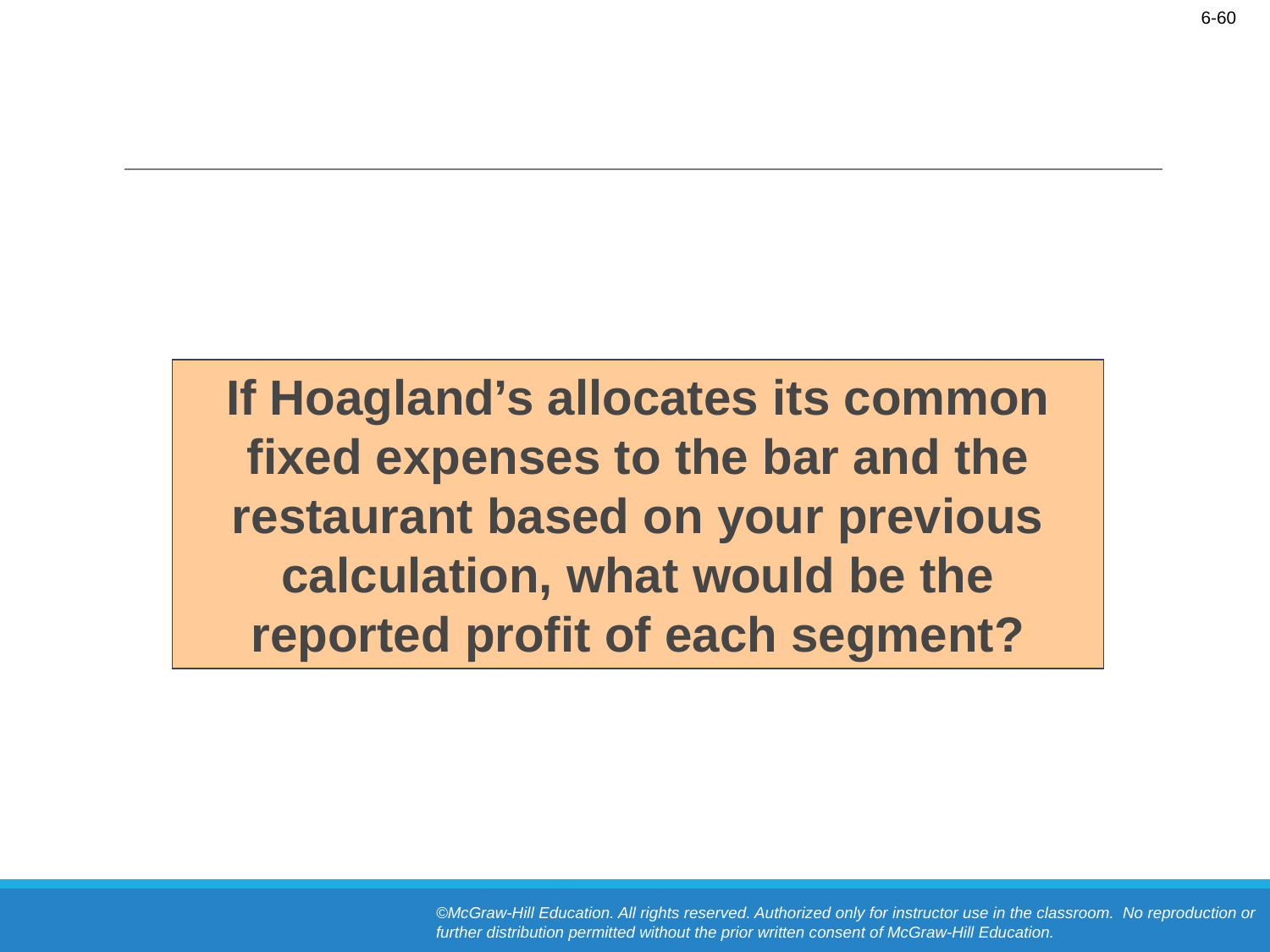

If Hoagland’s allocates its common fixed expenses to the bar and the restaurant based on your previous calculation, what would be the reported profit of each segment?